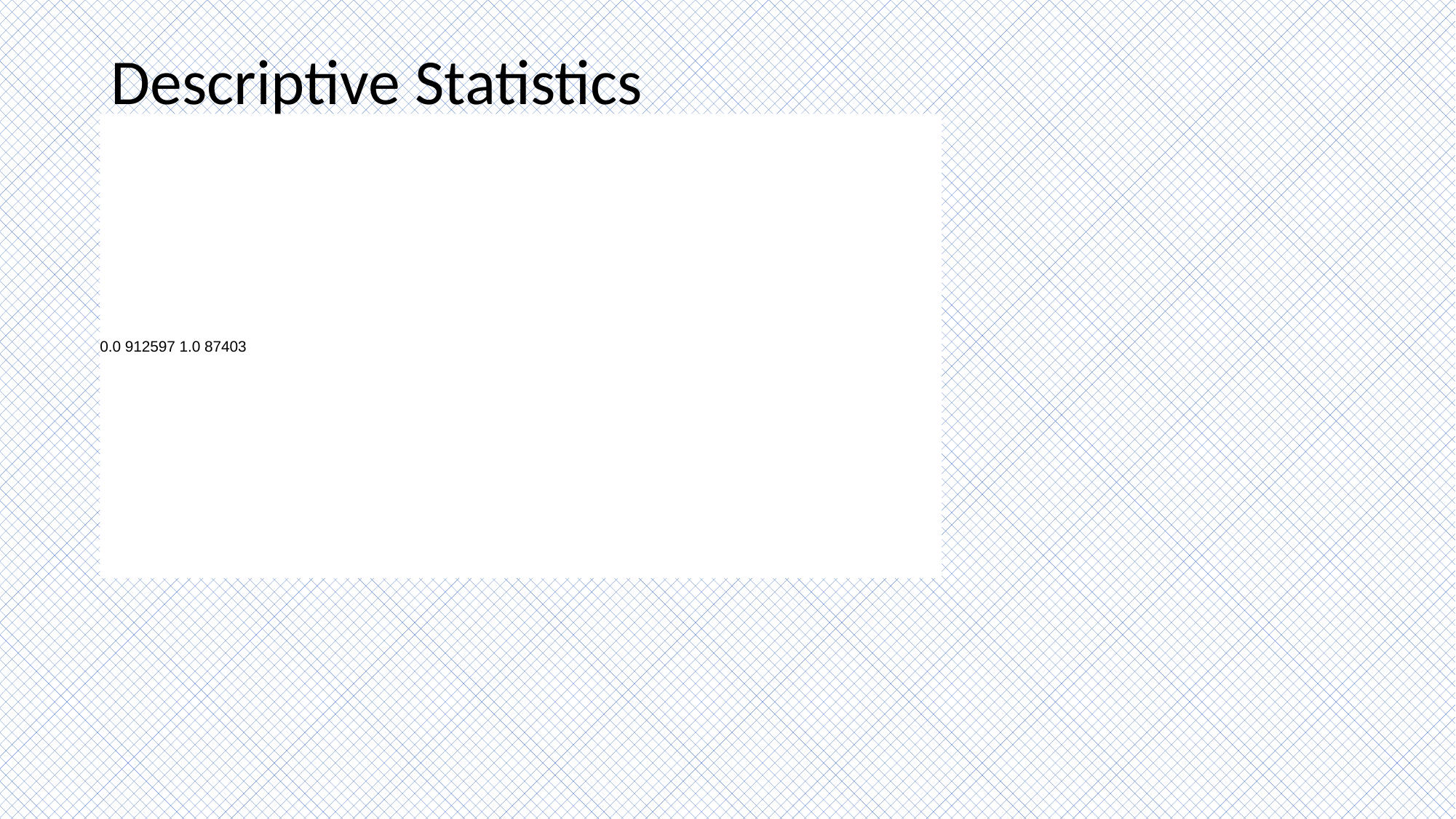

# Descriptive Statistics
0.0 912597 1.0 87403